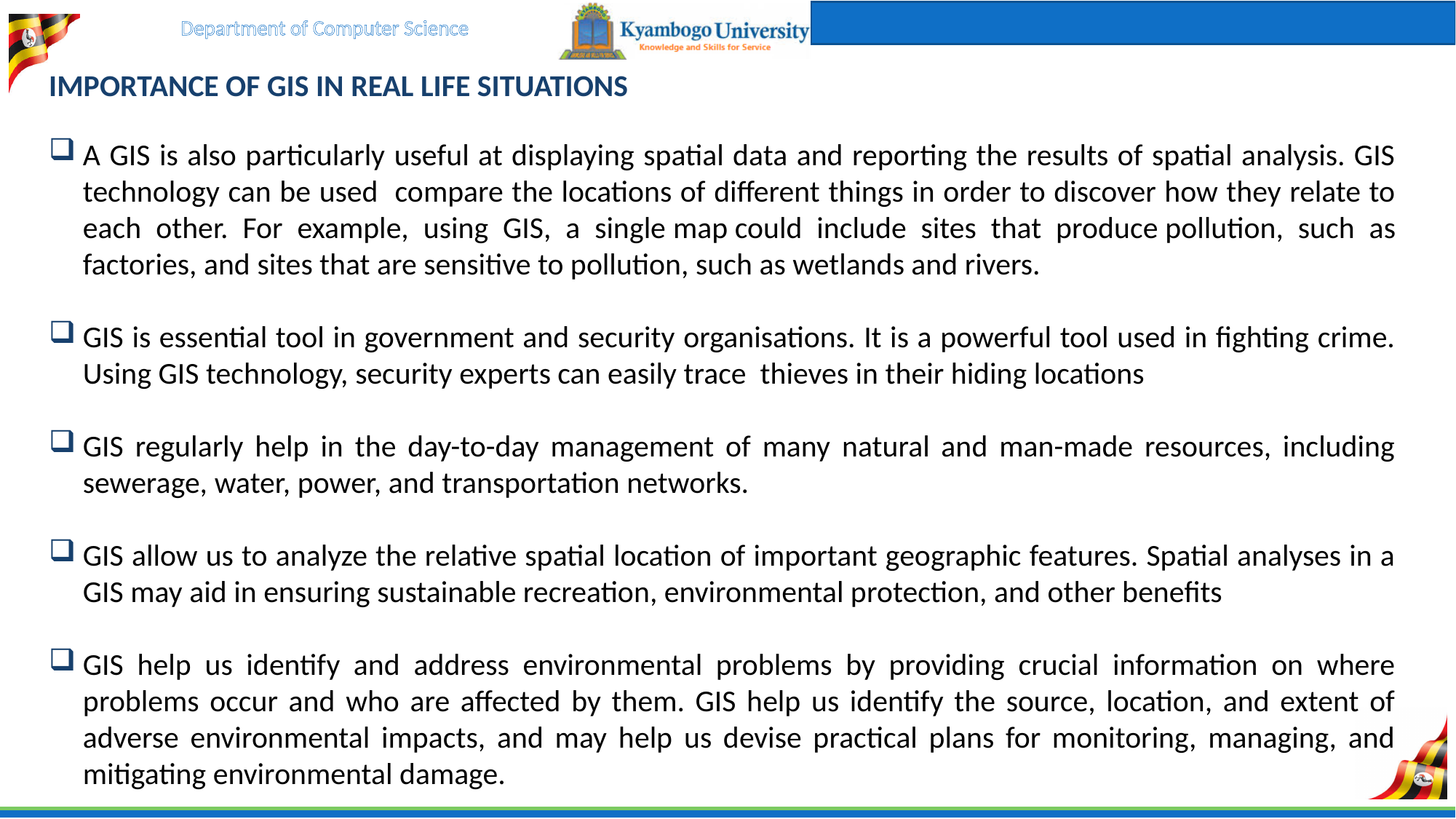

IMPORTANCE OF GIS IN REAL LIFE SITUATIONS

A GIS is also particularly useful at displaying spatial data and reporting the results of spatial analysis. GIS technology can be used  compare the locations of different things in order to discover how they relate to each other. For example, using GIS, a single map could include sites that produce pollution, such as factories, and sites that are sensitive to pollution, such as wetlands and rivers.

GIS is essential tool in government and security organisations. It is a powerful tool used in fighting crime. Using GIS technology, security experts can easily trace  thieves in their hiding locations

GIS regularly help in the day-to-day management of many natural and man-made resources, including sewerage, water, power, and transportation networks.

GIS allow us to analyze the relative spatial location of important geographic features. Spatial analyses in a GIS may aid in ensuring sustainable recreation, environmental protection, and other benefits

GIS help us identify and address environmental problems by providing crucial information on where problems occur and who are affected by them. GIS help us identify the source, location, and extent of adverse environmental impacts, and may help us devise practical plans for monitoring, managing, and mitigating environmental damage.